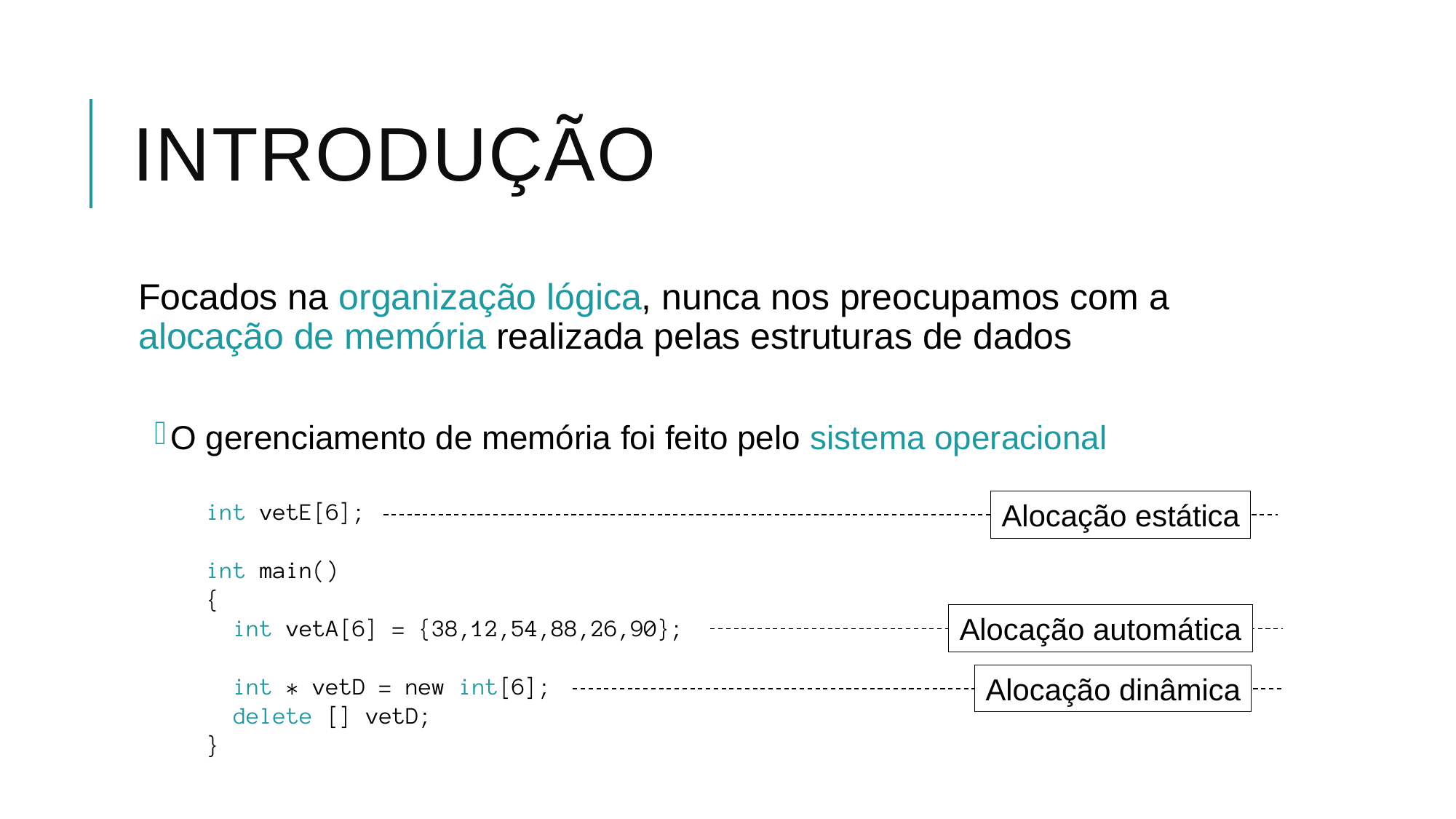

# Introdução
Focados na organização lógica, nunca nos preocupamos com a alocação de memória realizada pelas estruturas de dados

O gerenciamento de memória foi feito pelo sistema operacional
int vetE[6];

int main()
{
  int vetA[6] = {38,12,54,88,26,90};

  int * vetD = new int[6];
  delete [] vetD;
}
Alocação estática
Alocação automática
Alocação dinâmica